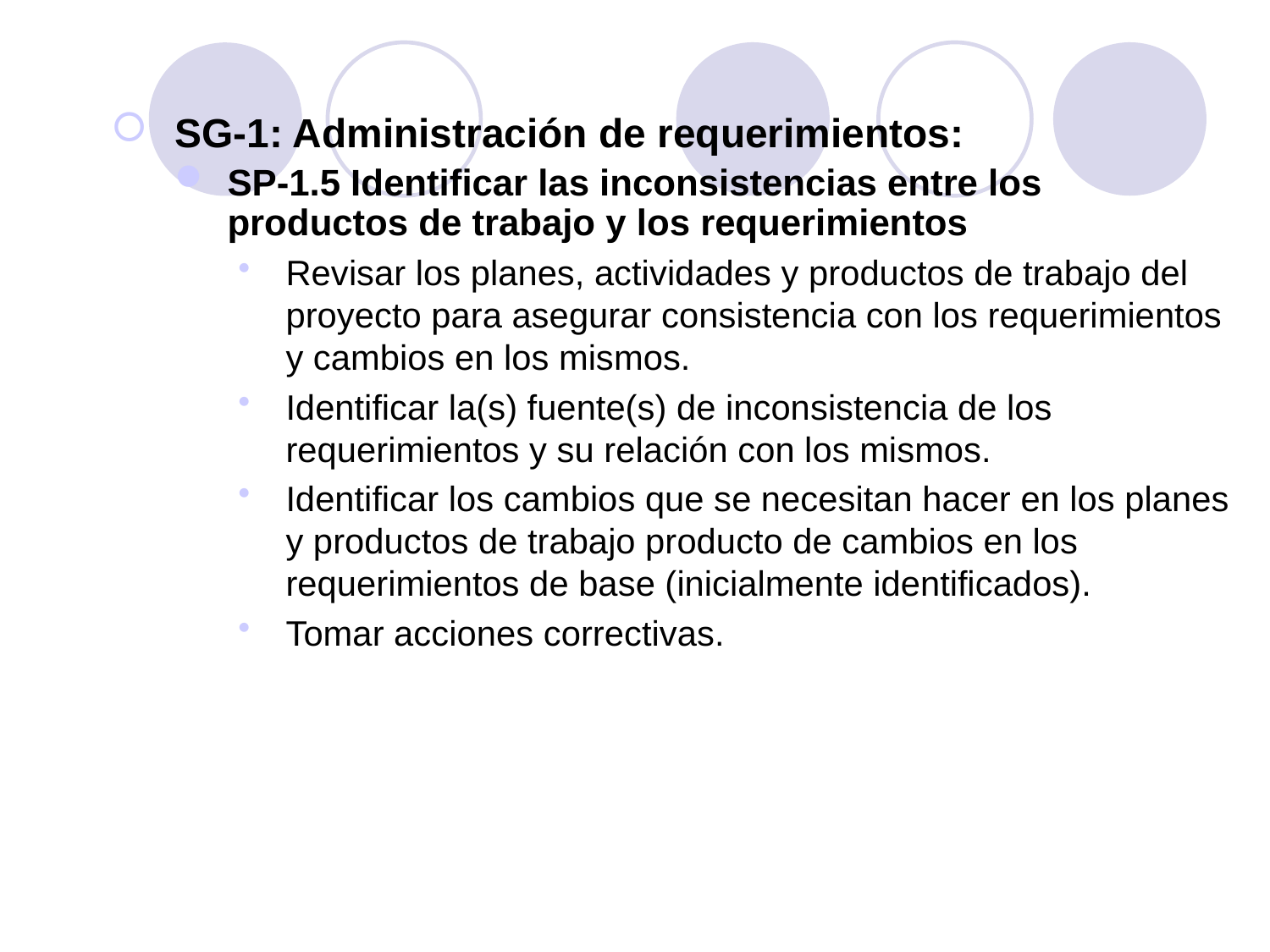

SG-1: Administración de requerimientos:
SP-1.5 Identificar las inconsistencias entre los productos de trabajo y los requerimientos
Revisar los planes, actividades y productos de trabajo del proyecto para asegurar consistencia con los requerimientos y cambios en los mismos.
Identificar la(s) fuente(s) de inconsistencia de los requerimientos y su relación con los mismos.
Identificar los cambios que se necesitan hacer en los planes y productos de trabajo producto de cambios en los requerimientos de base (inicialmente identificados).
Tomar acciones correctivas.